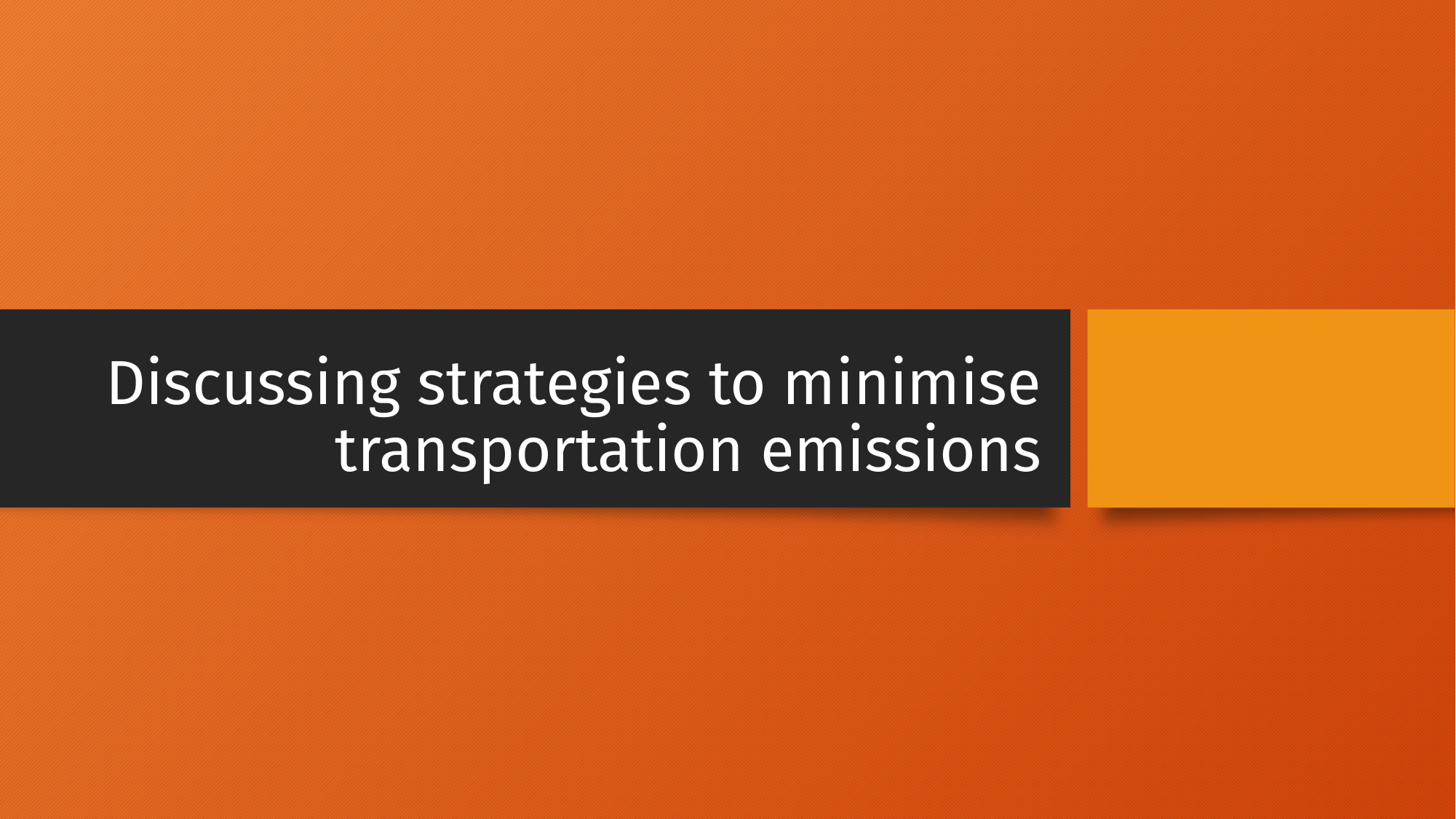

# Discussing strategies to minimise transportation emissions